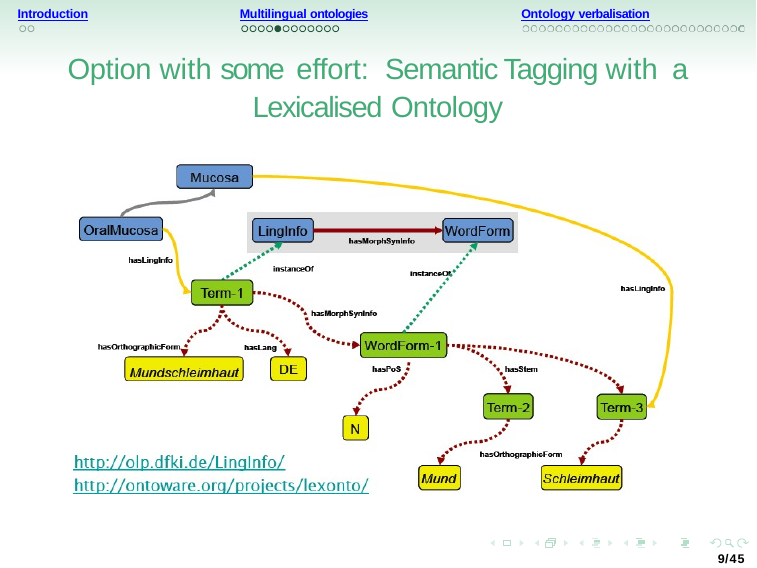

Introduction
Multilingual ontologies
Ontology verbalisation

Option with some  effort:  Semantic Tagging with a
Lexicalised Ontology

9/45